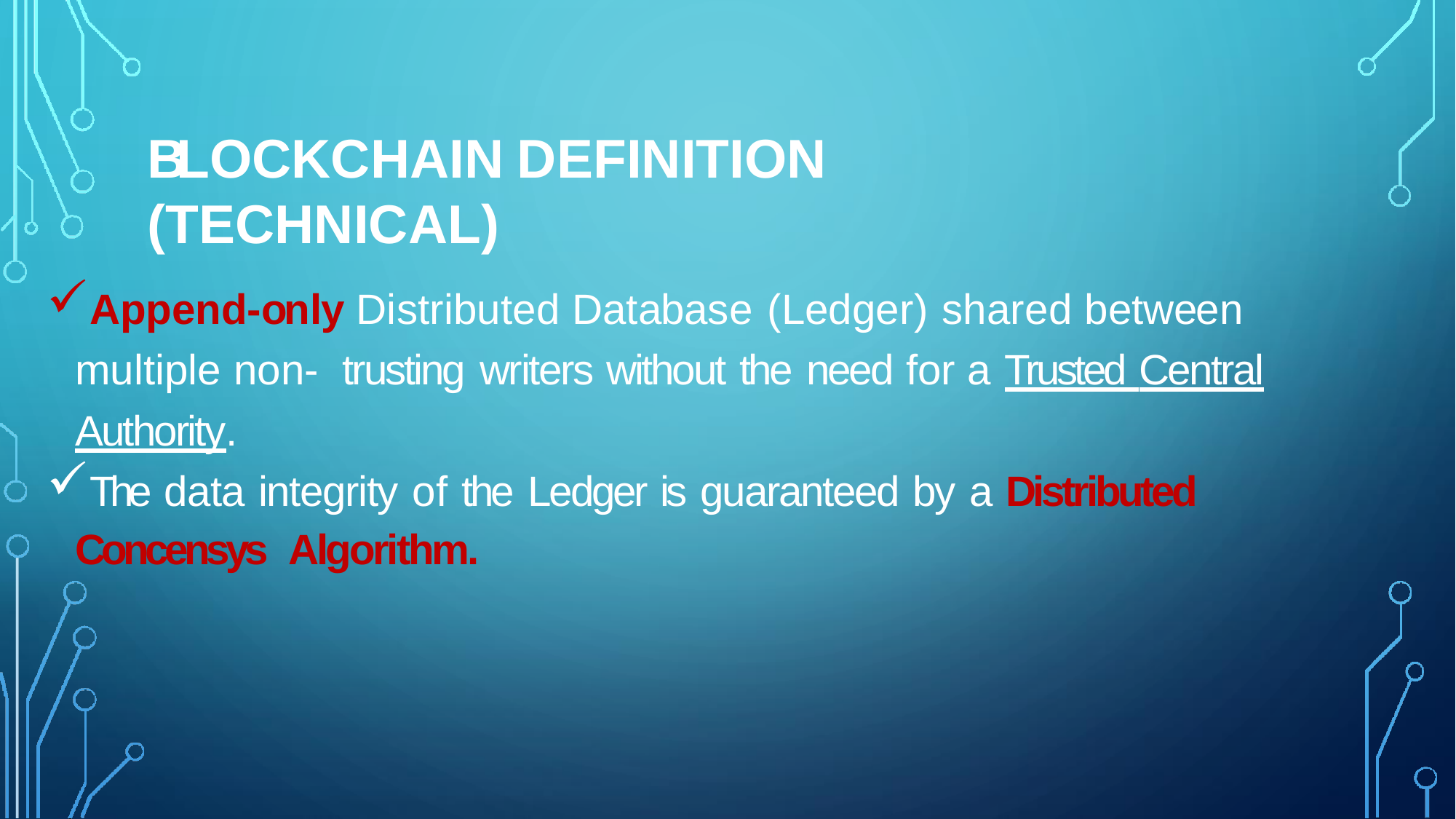

# BLOCKCHAIN DEFINITION (TECHNICAL)
Append-only Distributed Database (Ledger) shared between multiple non-  trusting writers without the need for a Trusted Central Authority.
The data integrity of the Ledger is guaranteed by a Distributed Concensys  Algorithm.